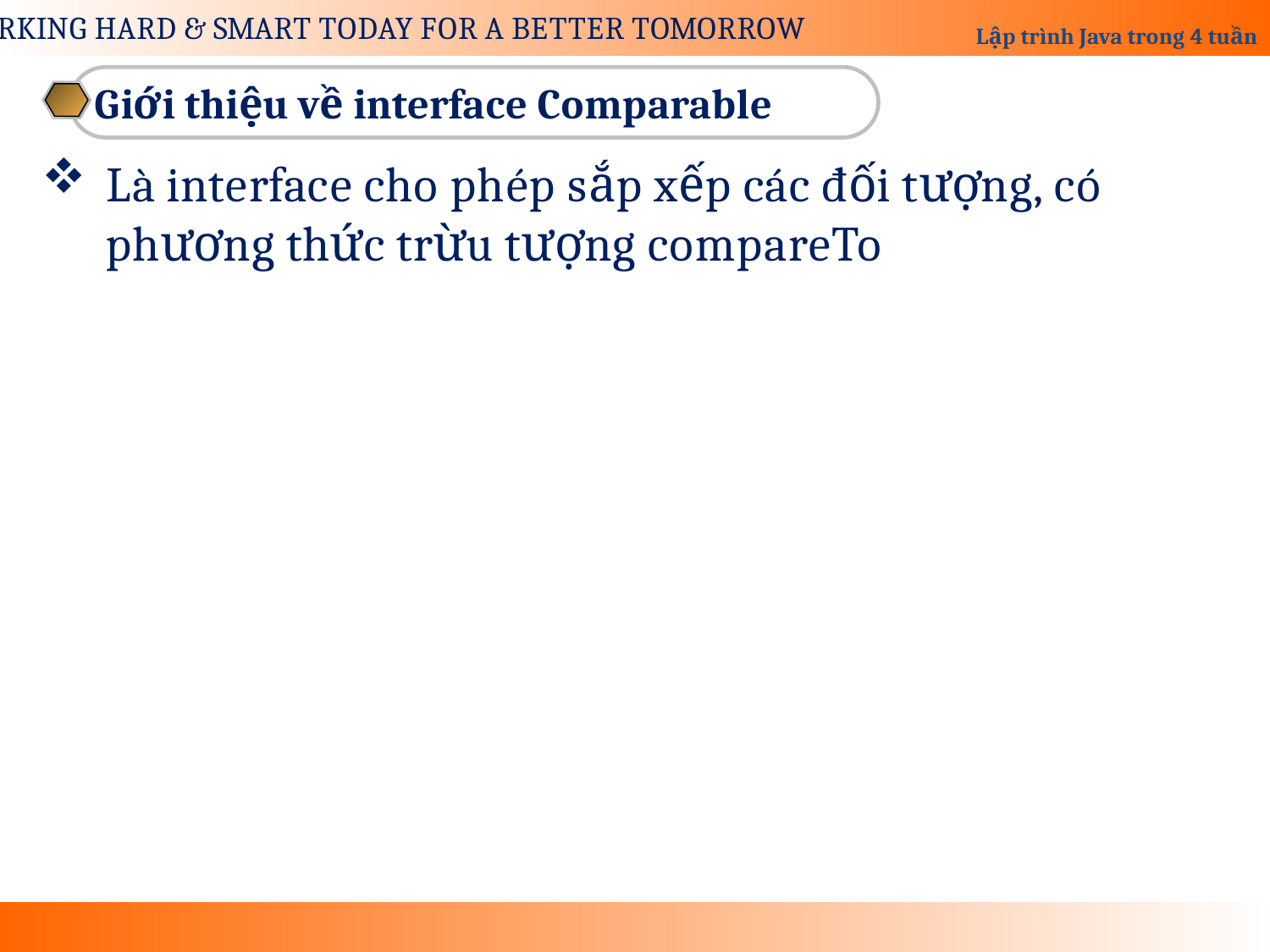

Giới thiệu về interface Comparable

Là interface cho phép sắp xếp các đối tượng, có phương thức trừu tượng compareTo